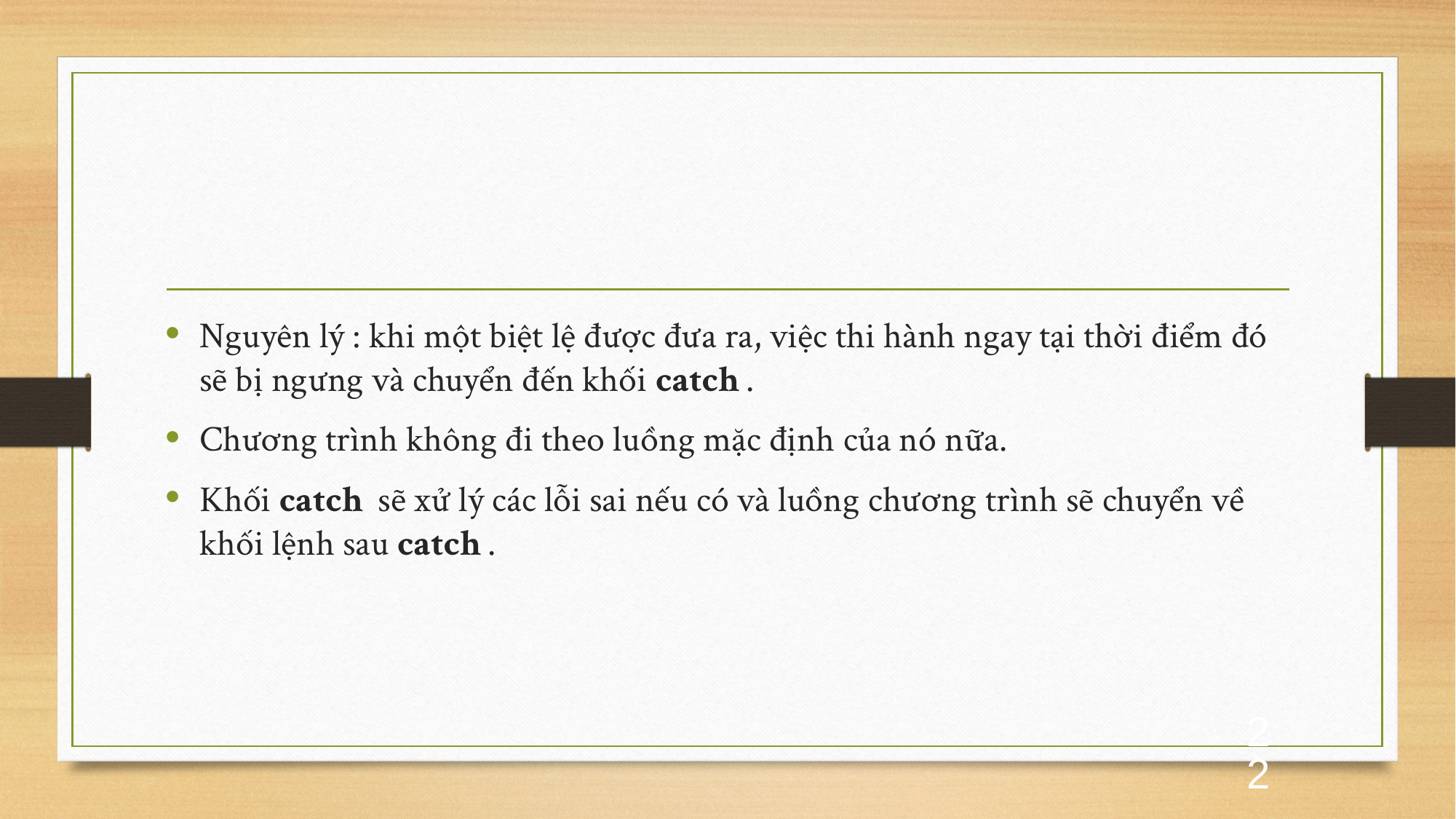

Nguyên lý : khi một biệt lệ được đưa ra, việc thi hành ngay tại thời điểm đó sẽ bị ngưng và chuyển đến khối catch .
Chương trình không đi theo luồng mặc định của nó nữa.
Khối catch  sẽ xử lý các lỗi sai nếu có và luồng chương trình sẽ chuyển về khối lệnh sau catch .

22